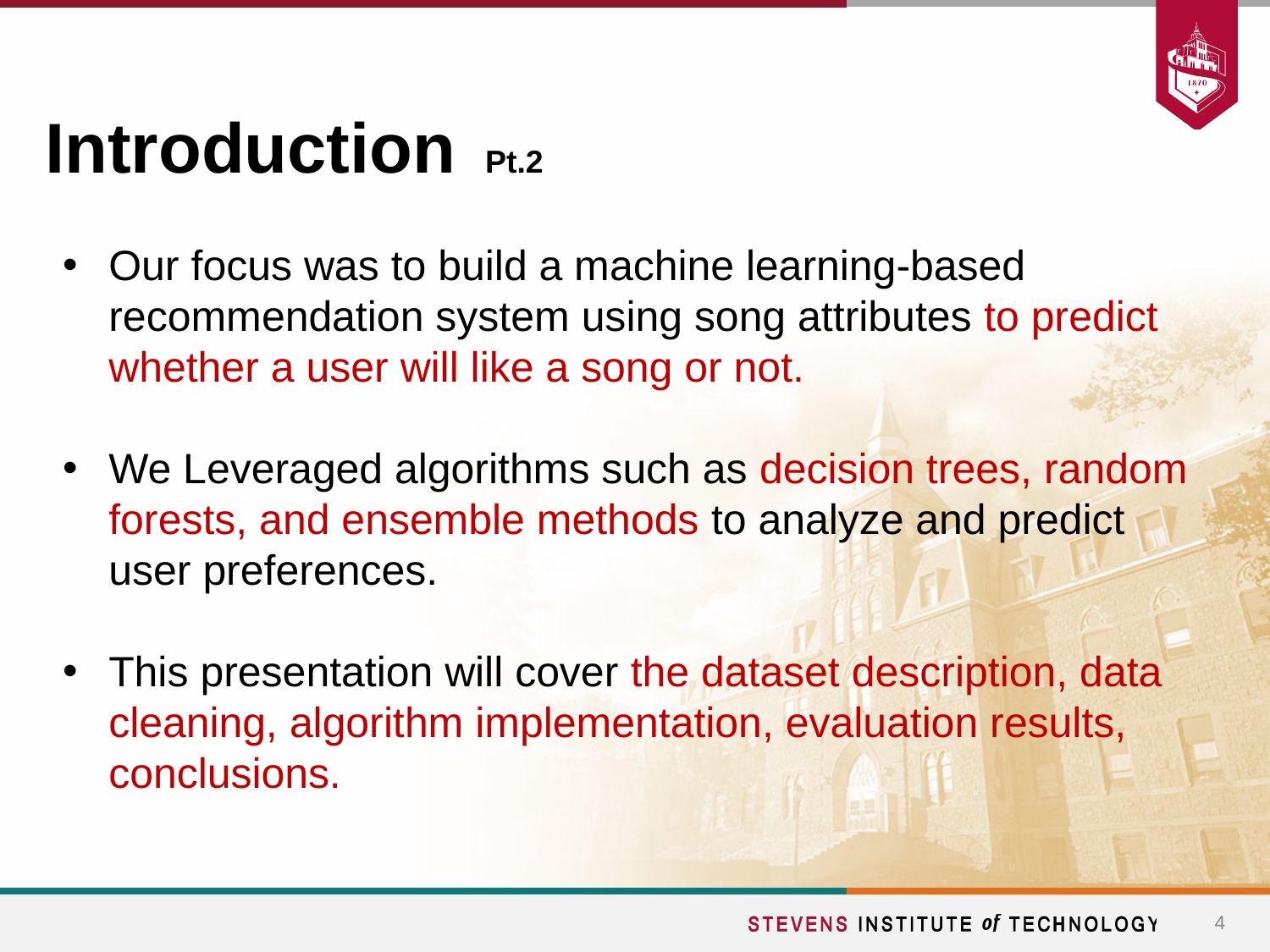

# Introduction  Pt.2

Our focus was to build a machine learning-based recommendation system using song attributes to predict whether a user will like a song or not.

We Leveraged algorithms such as decision trees, random forests, and ensemble methods to analyze and predict user preferences.

This presentation will cover the dataset description, data cleaning, algorithm implementation, evaluation results, conclusions.

4